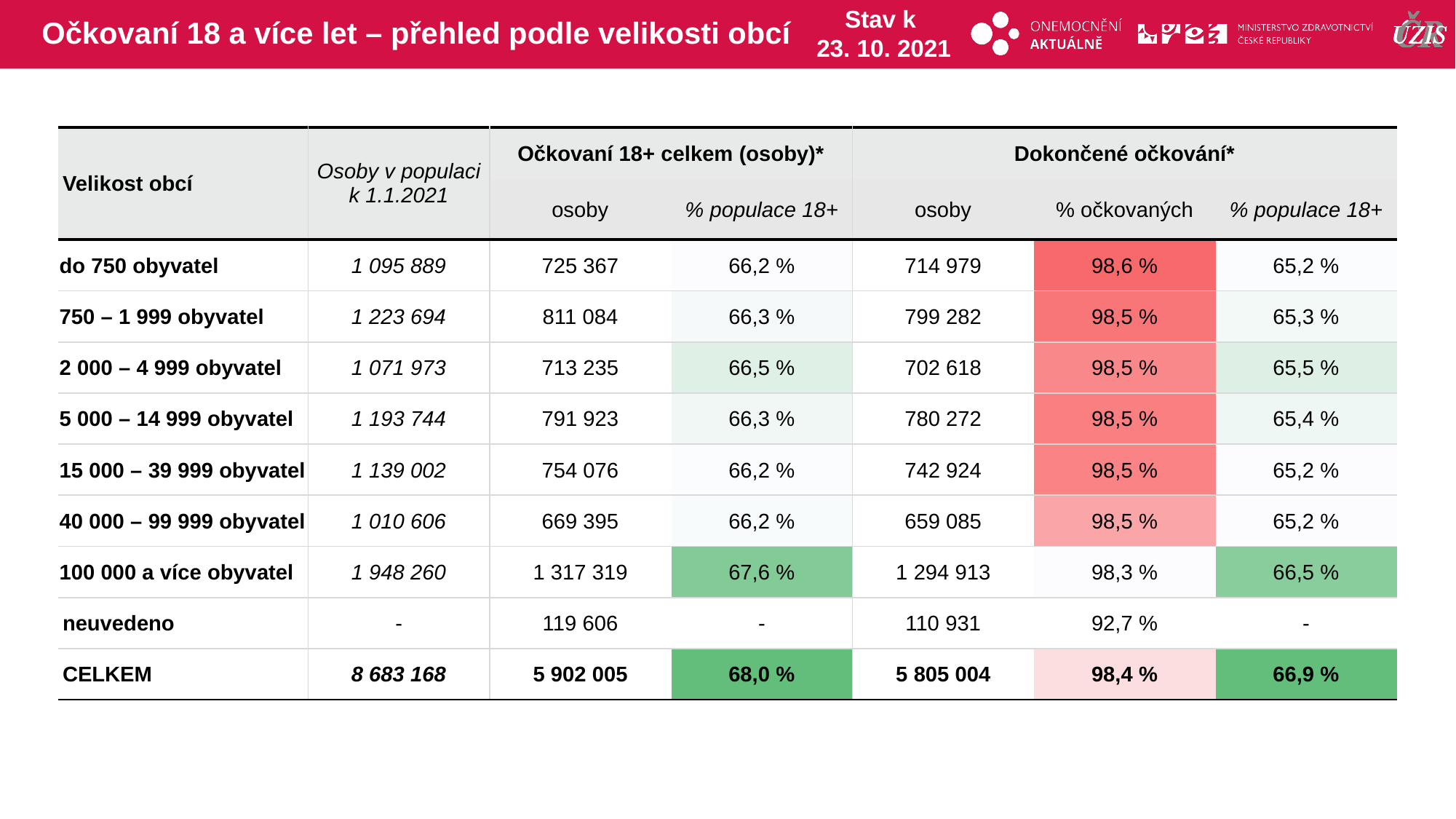

# Očkovaní 18 a více let – přehled podle velikosti obcí
Stav k
23. 10. 2021
| Velikost obcí | Osoby v populaci k 1.1.2021 | Očkovaní 18+ celkem (osoby)\* |  | Dokončené očkování\* |  |  |
| --- | --- | --- | --- | --- | --- | --- |
|  |  | osoby | % populace 18+ | osoby | % očkovaných | % populace 18+ |
| do 750 obyvatel | 1 095 889 | 725 367 | 66,2 % | 714 979 | 98,6 % | 65,2 % |
| 750 – 1 999 obyvatel | 1 223 694 | 811 084 | 66,3 % | 799 282 | 98,5 % | 65,3 % |
| 2 000 – 4 999 obyvatel | 1 071 973 | 713 235 | 66,5 % | 702 618 | 98,5 % | 65,5 % |
| 5 000 – 14 999 obyvatel | 1 193 744 | 791 923 | 66,3 % | 780 272 | 98,5 % | 65,4 % |
| 15 000 – 39 999 obyvatel | 1 139 002 | 754 076 | 66,2 % | 742 924 | 98,5 % | 65,2 % |
| 40 000 – 99 999 obyvatel | 1 010 606 | 669 395 | 66,2 % | 659 085 | 98,5 % | 65,2 % |
| 100 000 a více obyvatel | 1 948 260 | 1 317 319 | 67,6 % | 1 294 913 | 98,3 % | 66,5 % |
| neuvedeno | - | 119 606 | - | 110 931 | 92,7 % | - |
| CELKEM | 8 683 168 | 5 902 005 | 68,0 % | 5 805 004 | 98,4 % | 66,9 % |
|  |  |  |  |  |  |
| --- | --- | --- | --- | --- | --- |
|  |  |  |  |  |  |
|  |  |  |  |  |  |
|  |  |  |  |  |  |
|  |  |  |  |  |  |
|  |  |  |  |  |  |
|  |  |  |  |  |  |
|  |  |  |  |  |  |
|  |  |  |  |  |  |